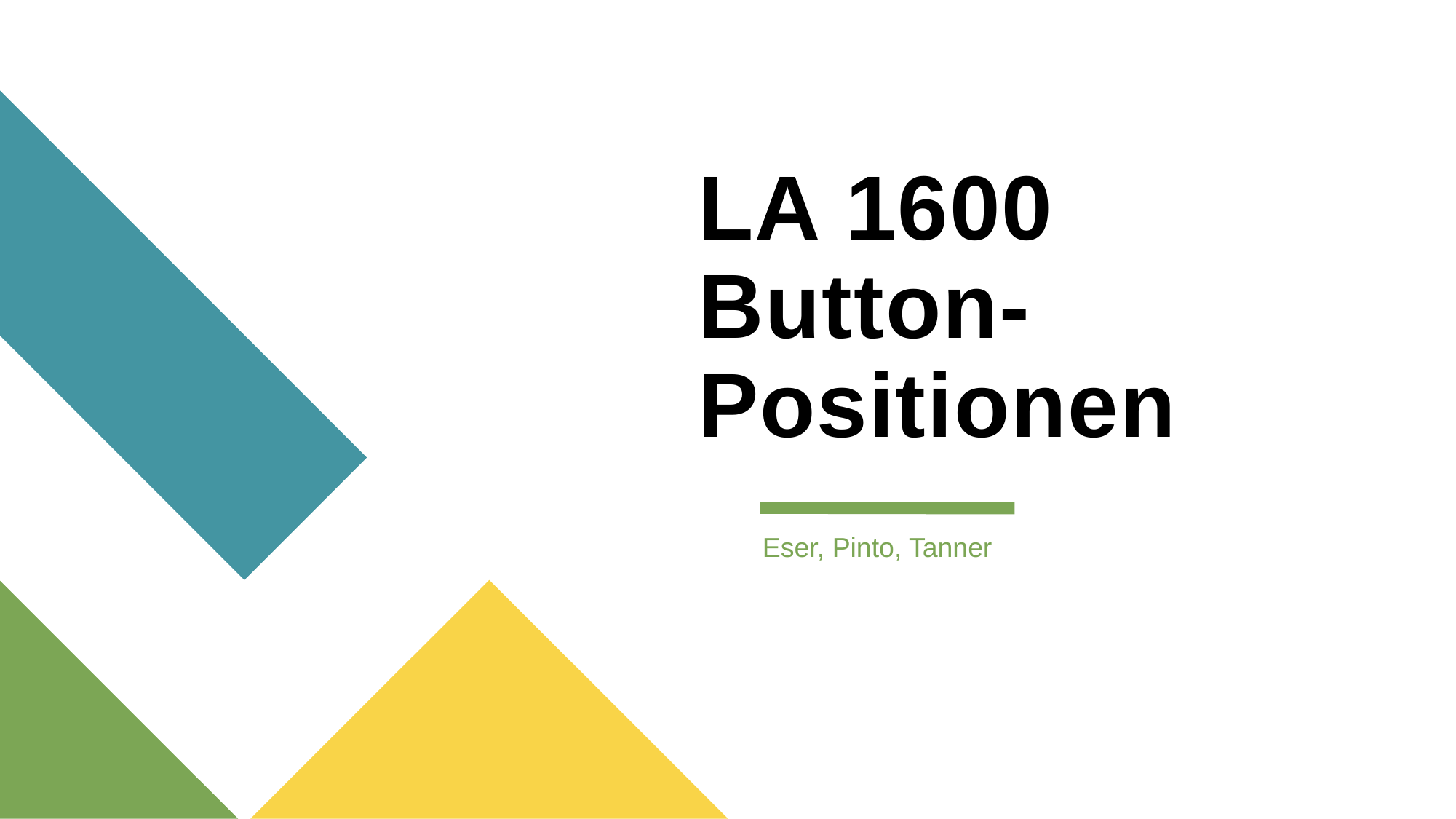

# LA 1600 Button-Positionen
Eser, Pinto, Tanner